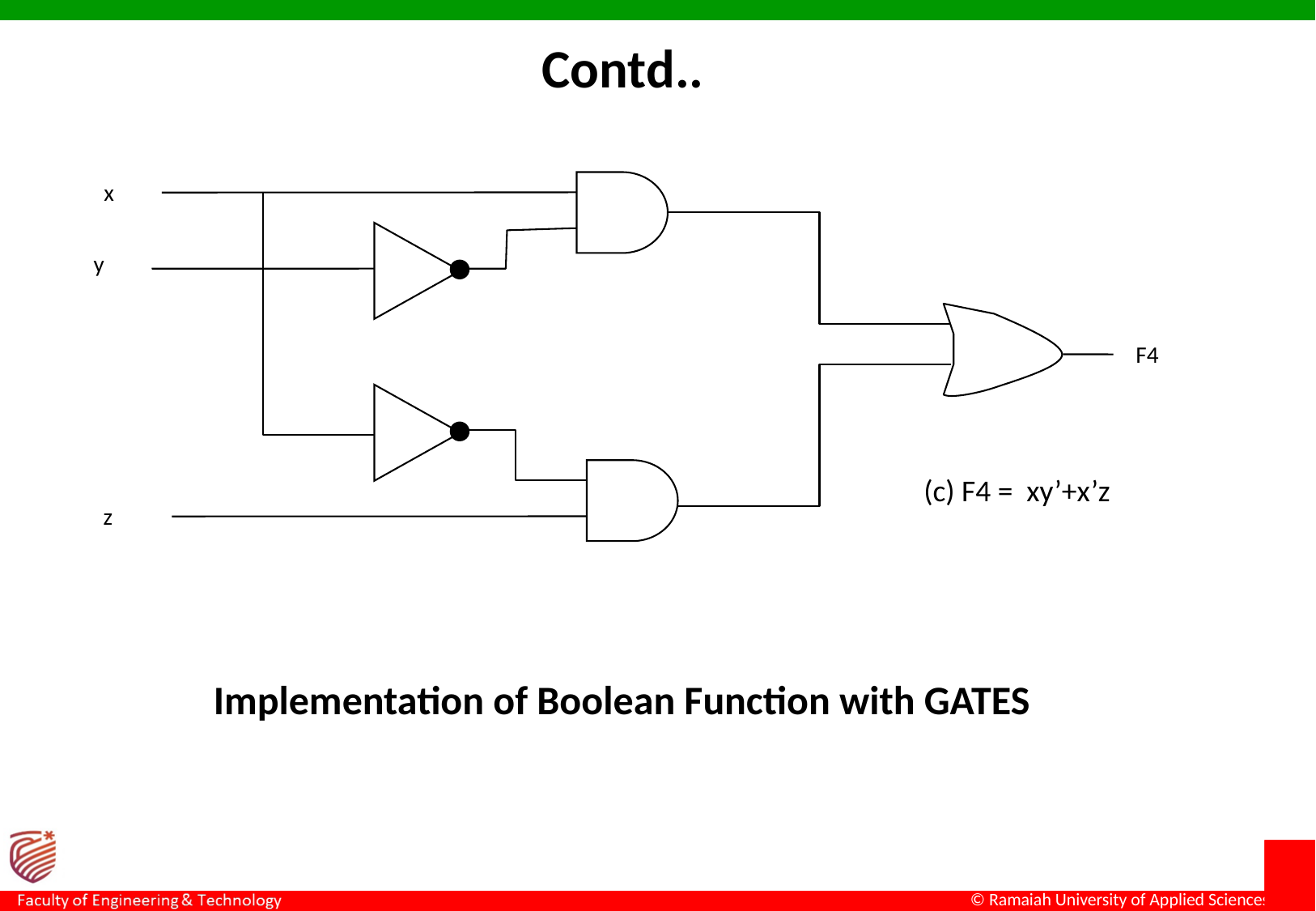

Contd..
x

y

F4

(c) F4 =  xy’+x’z
z

Implementation of Boolean Function with GATES